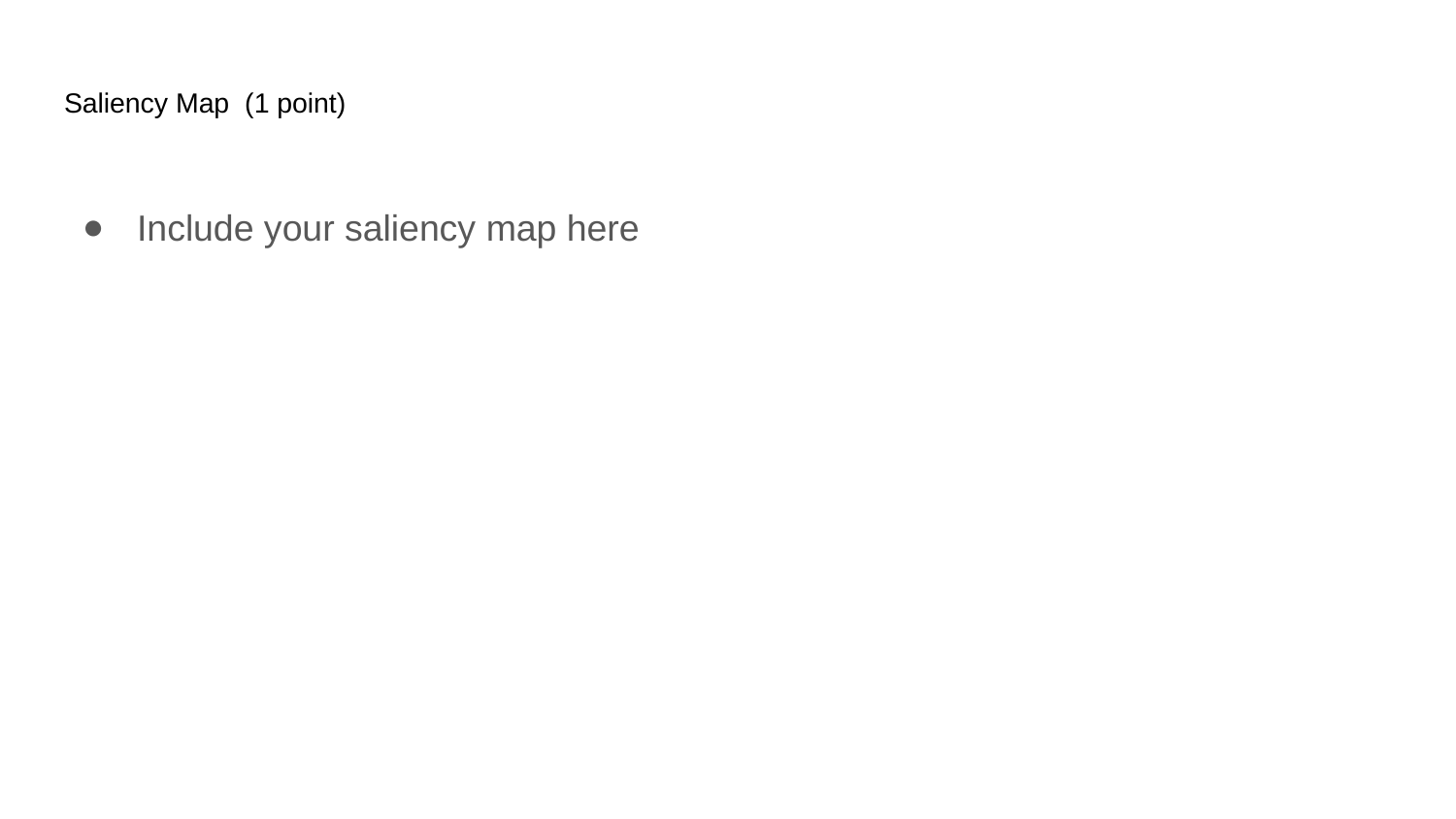

# Saliency Map  (1 point)
Include your saliency map here